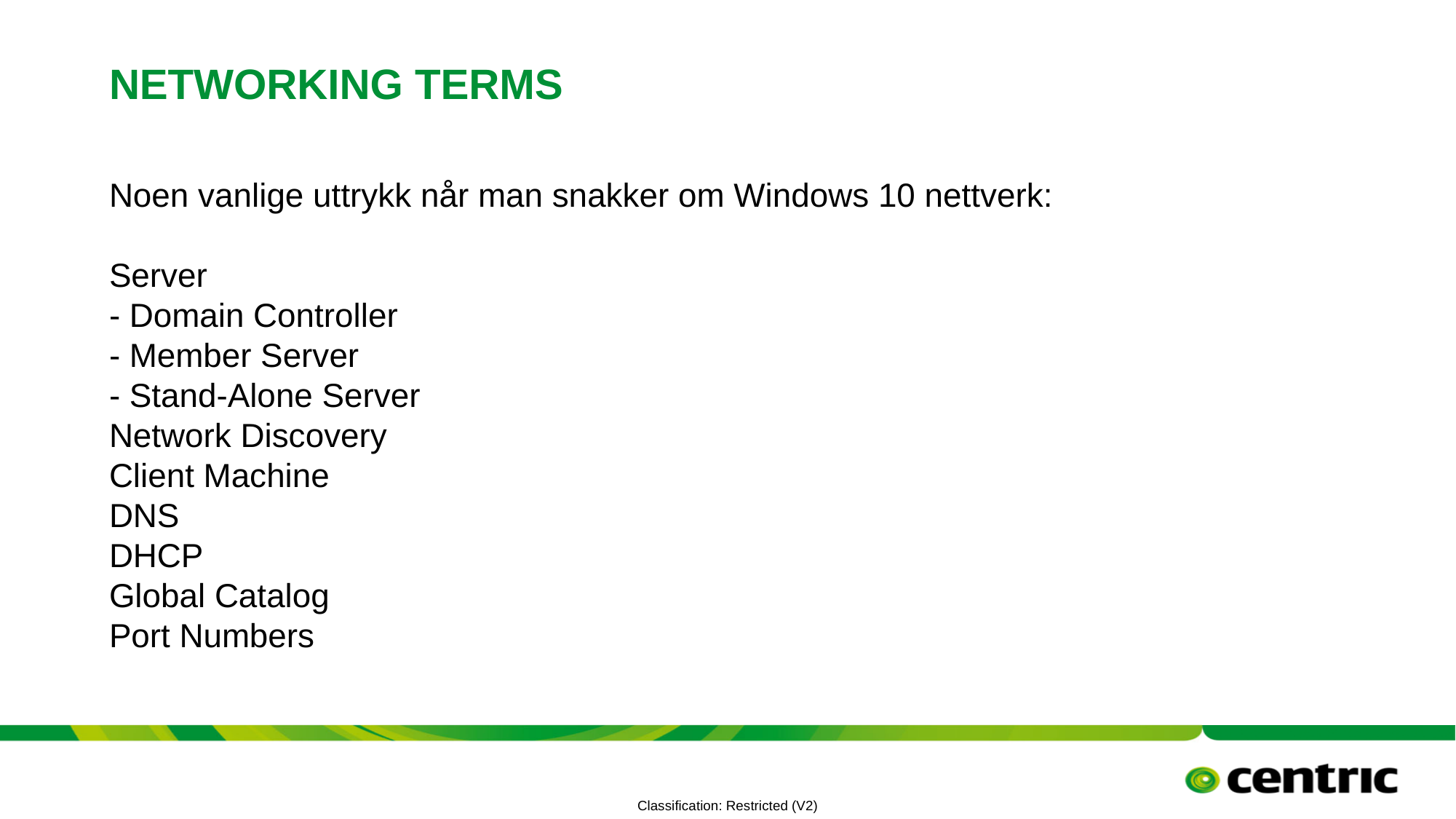

# Networking terms
Noen vanlige uttrykk når man snakker om Windows 10 nettverk:

Server
- Domain Controller
- Member Server
- Stand-Alone Server
Network Discovery
Client Machine
DNS
DHCP
Global Catalog
Port Numbers